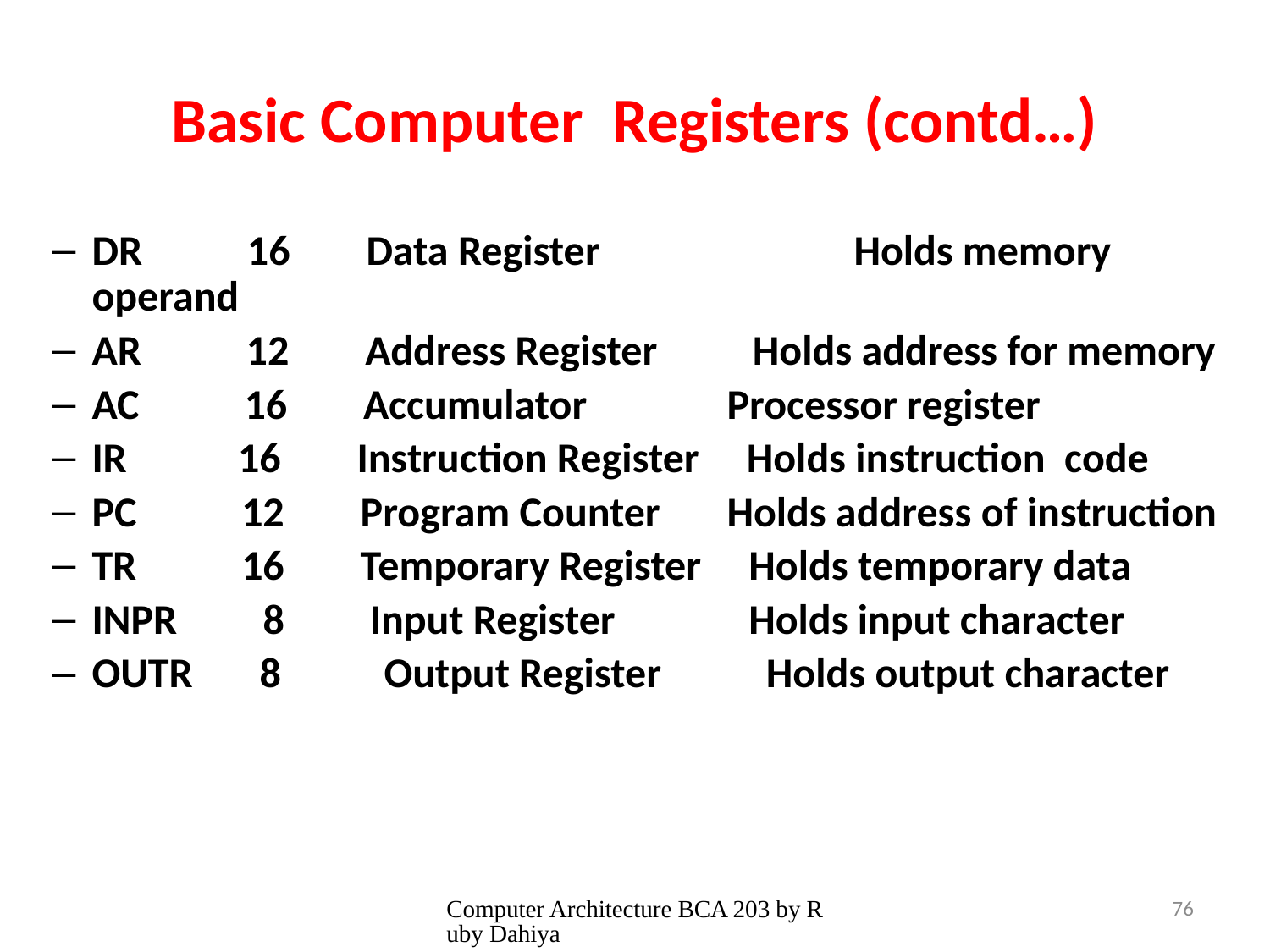

# Basic Computer  Registers (contd…)
DR           16        Data Register		Holds memory operand
AR           12        Address Register          Holds address for memory
AC           16        Accumulator	 	Processor register
IR	  16        Instruction Register     Holds instruction  code
PC           12        Program Counter	Holds address of instruction
TR           16        Temporary Register     Holds temporary data
INPR         8         Input Register              Holds input character
OUTR       8	    Output Register           Holds output character

Computer Architecture BCA 203 by Ruby Dahiya
76